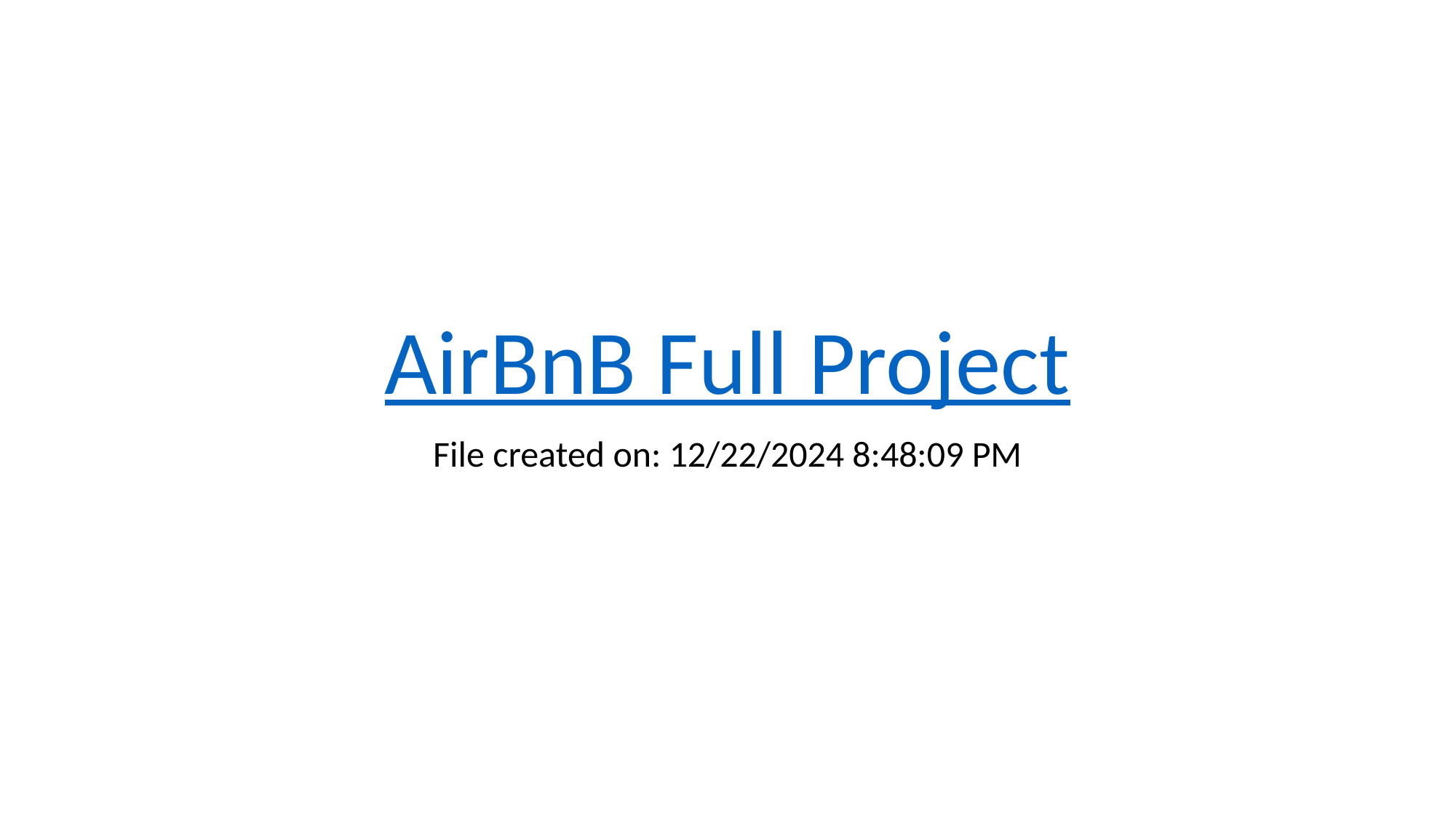

# AirBnB Full Project
File created on: 12/22/2024 8:48:09 PM